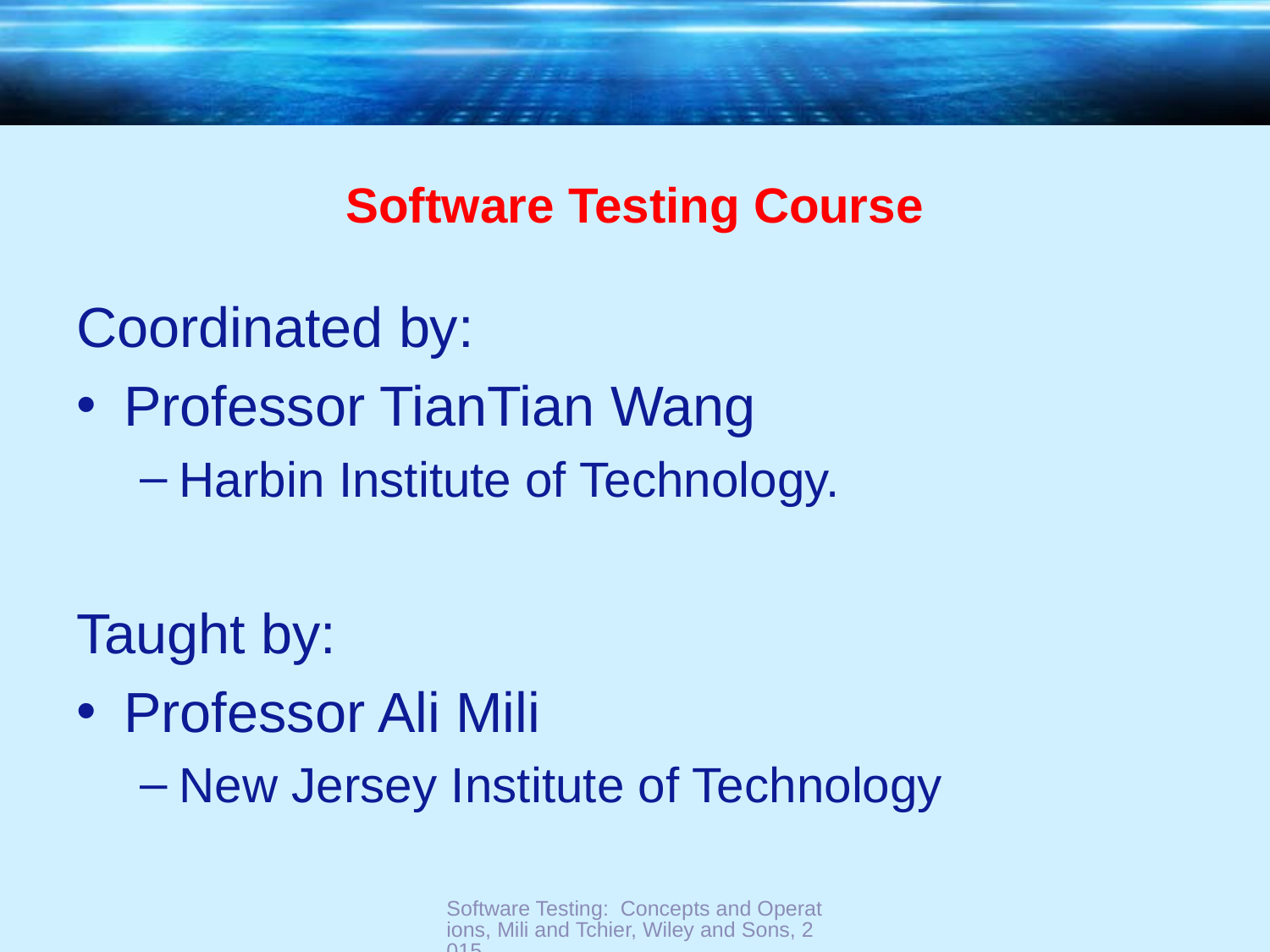

# Software Testing Course
Coordinated by:
Professor TianTian Wang
Harbin Institute of Technology.

Taught by:
Professor Ali Mili
New Jersey Institute of Technology
Software Testing:  Concepts and Operations, Mili and Tchier, Wiley and Sons, 2015